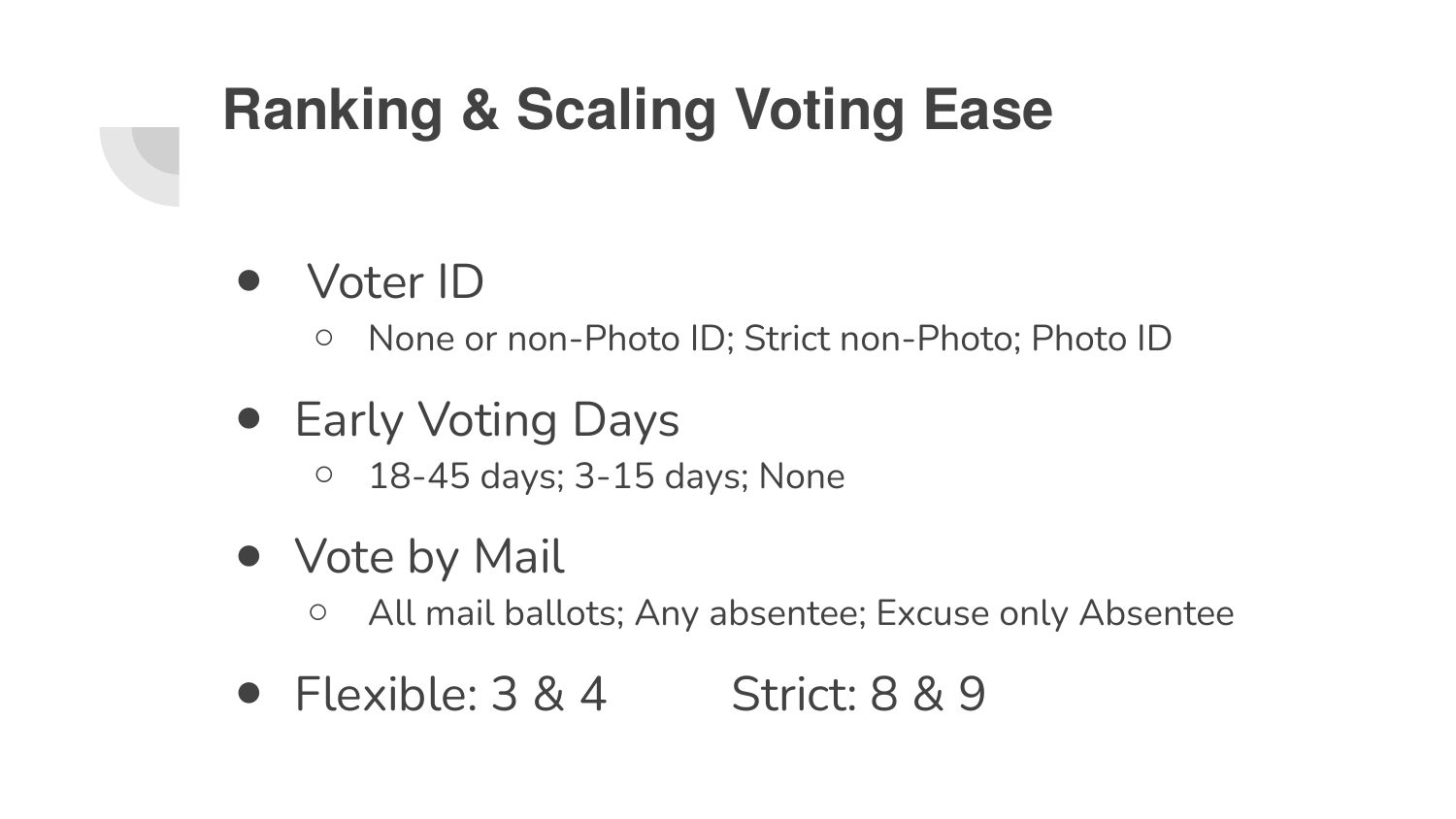

# Ranking & Scaling Voting Ease
 Voter ID
None or non-Photo ID; Strict non-Photo; Photo ID
Early Voting Days
18-45 days; 3-15 days; None
Vote by Mail
All mail ballots; Any absentee; Excuse only Absentee
Flexible: 3 & 4	Strict: 8 & 9